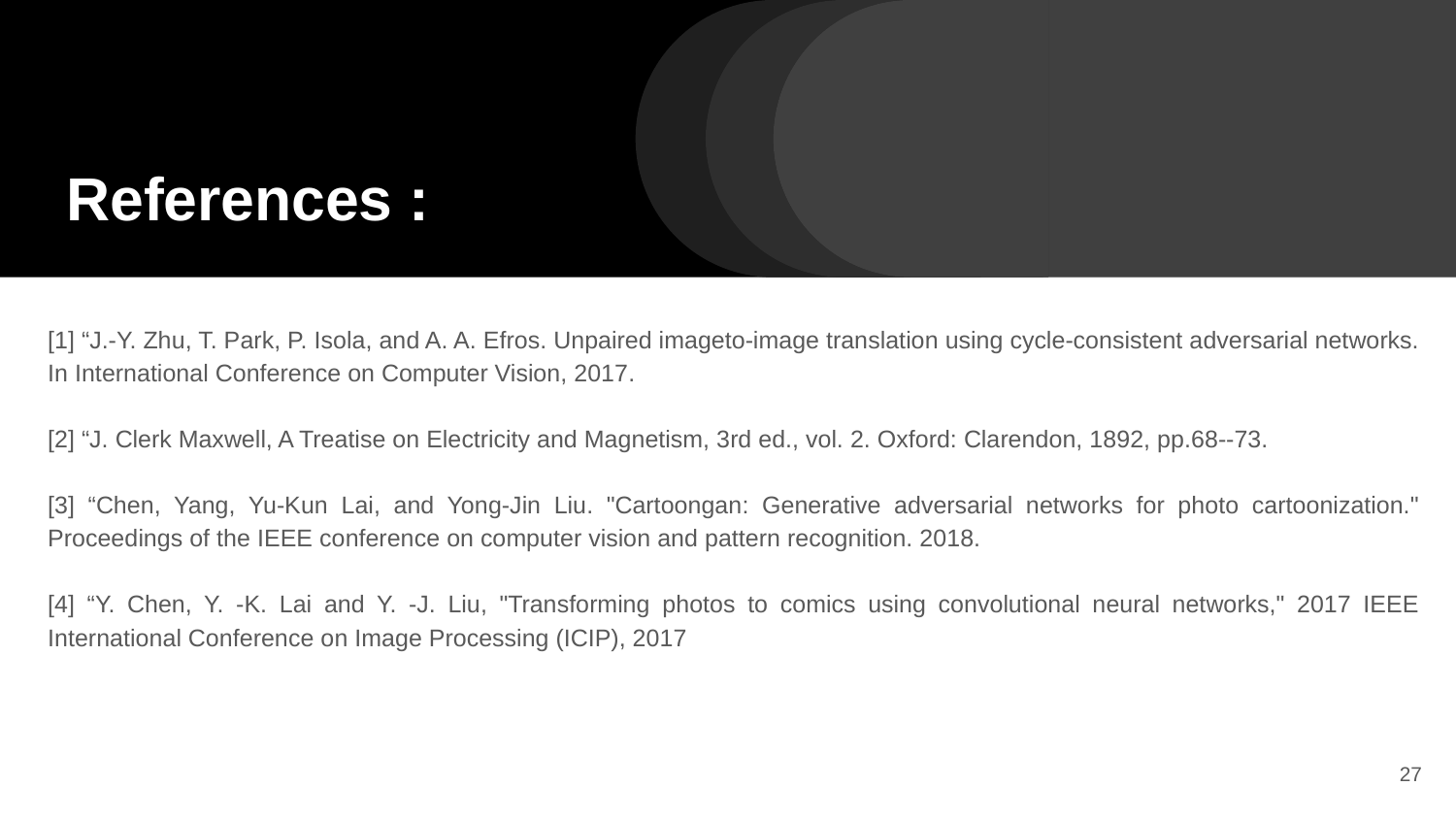

#

References :
[1] “J.-Y. Zhu, T. Park, P. Isola, and A. A. Efros. Unpaired imageto-image translation using cycle-consistent adversarial networks. In International Conference on Computer Vision, 2017.
[2] “J. Clerk Maxwell, A Treatise on Electricity and Magnetism, 3rd ed., vol. 2. Oxford: Clarendon, 1892, pp.68--73.
[3] “Chen, Yang, Yu-Kun Lai, and Yong-Jin Liu. "Cartoongan: Generative adversarial networks for photo cartoonization." Proceedings of the IEEE conference on computer vision and pattern recognition. 2018.
[4] “Y. Chen, Y. -K. Lai and Y. -J. Liu, "Transforming photos to comics using convolutional neural networks," 2017 IEEE International Conference on Image Processing (ICIP), 2017

27